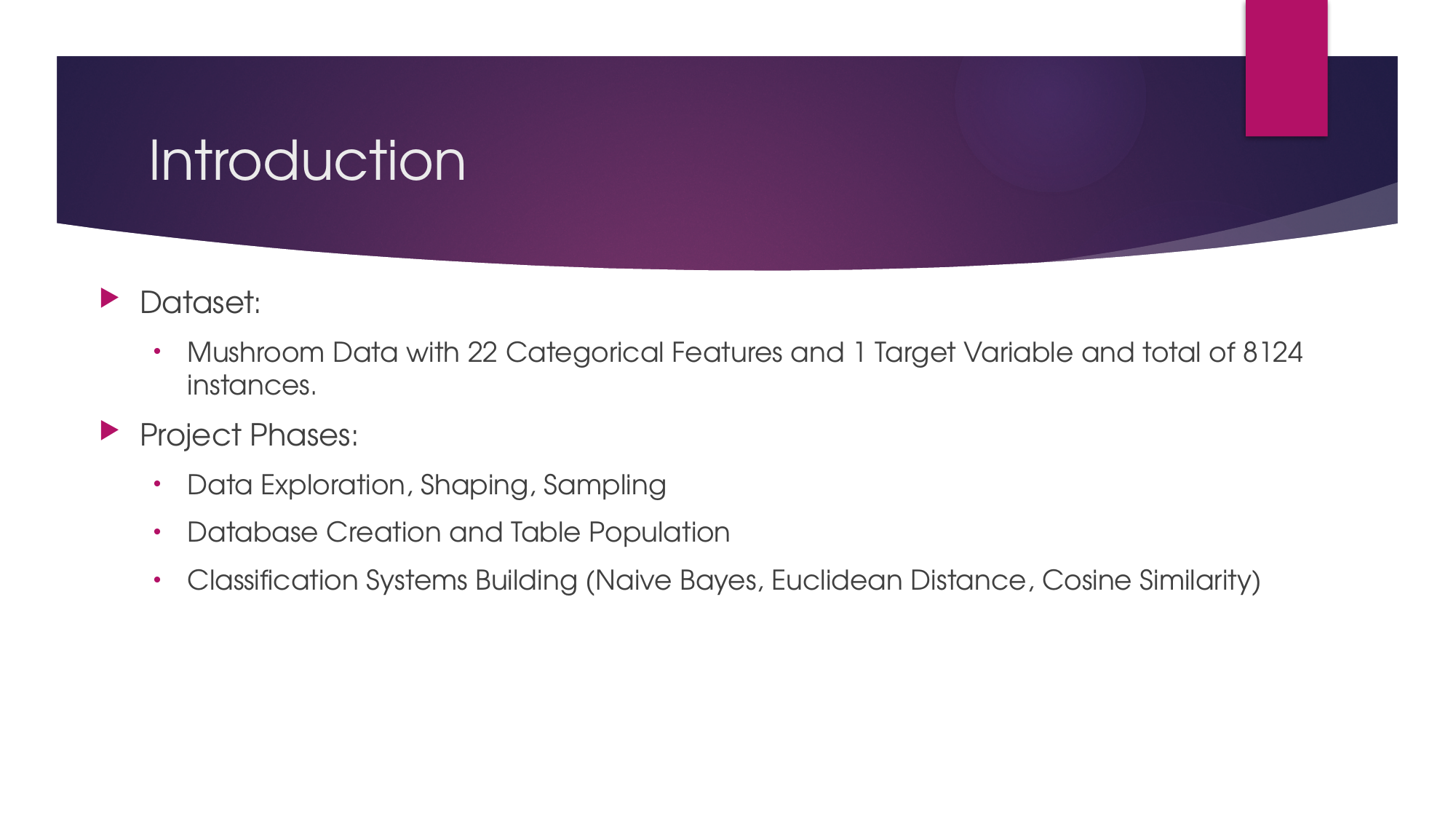

# Introduction
Dataset:
Mushroom Data with 22 Categorical Features and 1 Target Variable and total of 8124 instances.
Project Phases:
Data Exploration, Shaping, Sampling
Database Creation and Table Population
Classification Systems Building (Naive Bayes, Euclidean Distance, Cosine Similarity)